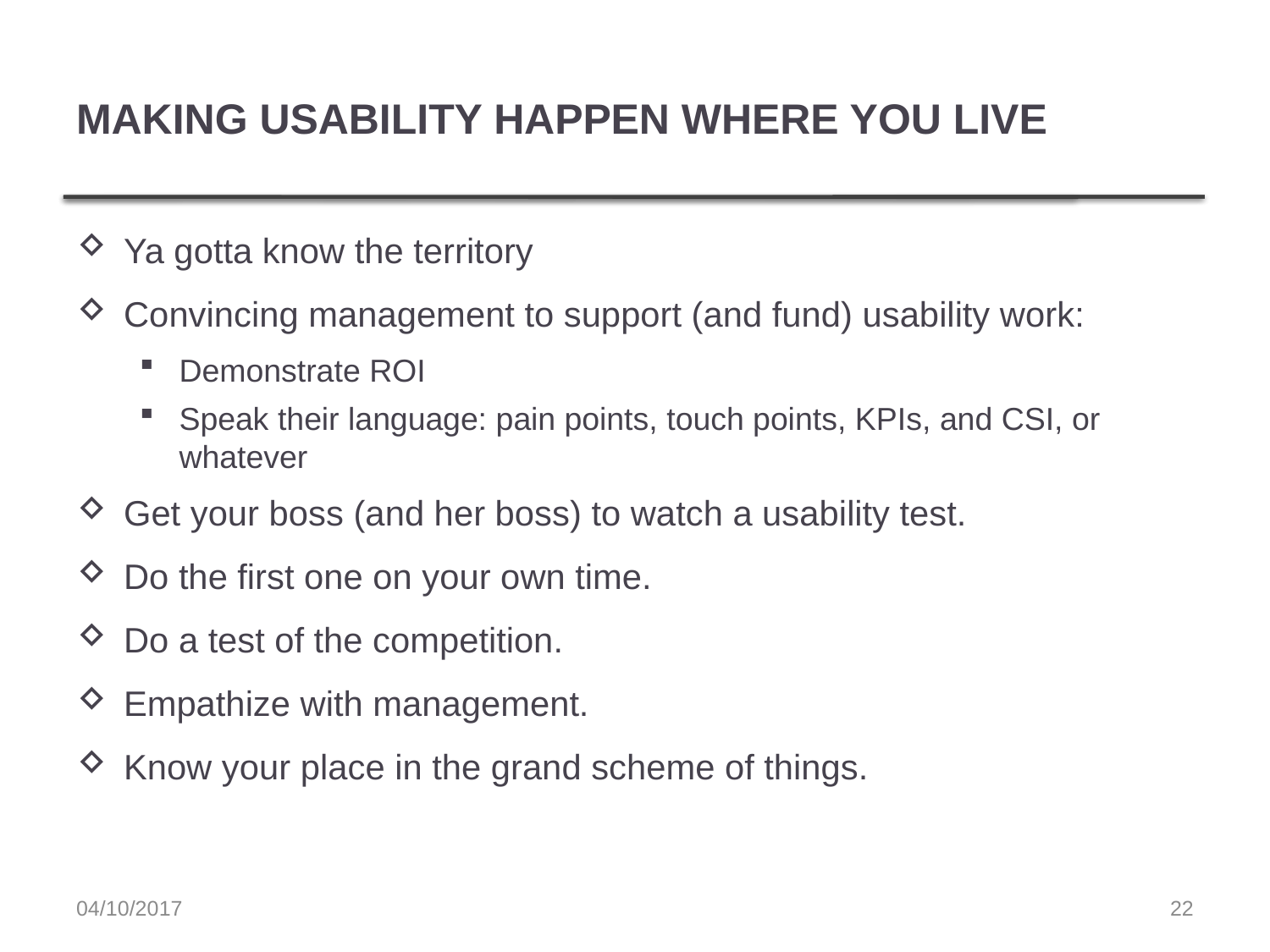

# MAKING USABILITY HAPPEN WHERE YOU LIVE
Ya gotta know the territory
Convincing management to support (and fund) usability work:
Demonstrate ROI
Speak their language: pain points, touch points, KPIs, and CSI, or whatever
Get your boss (and her boss) to watch a usability test.
Do the first one on your own time.
Do a test of the competition.
Empathize with management.
Know your place in the grand scheme of things.
04/10/2017
22